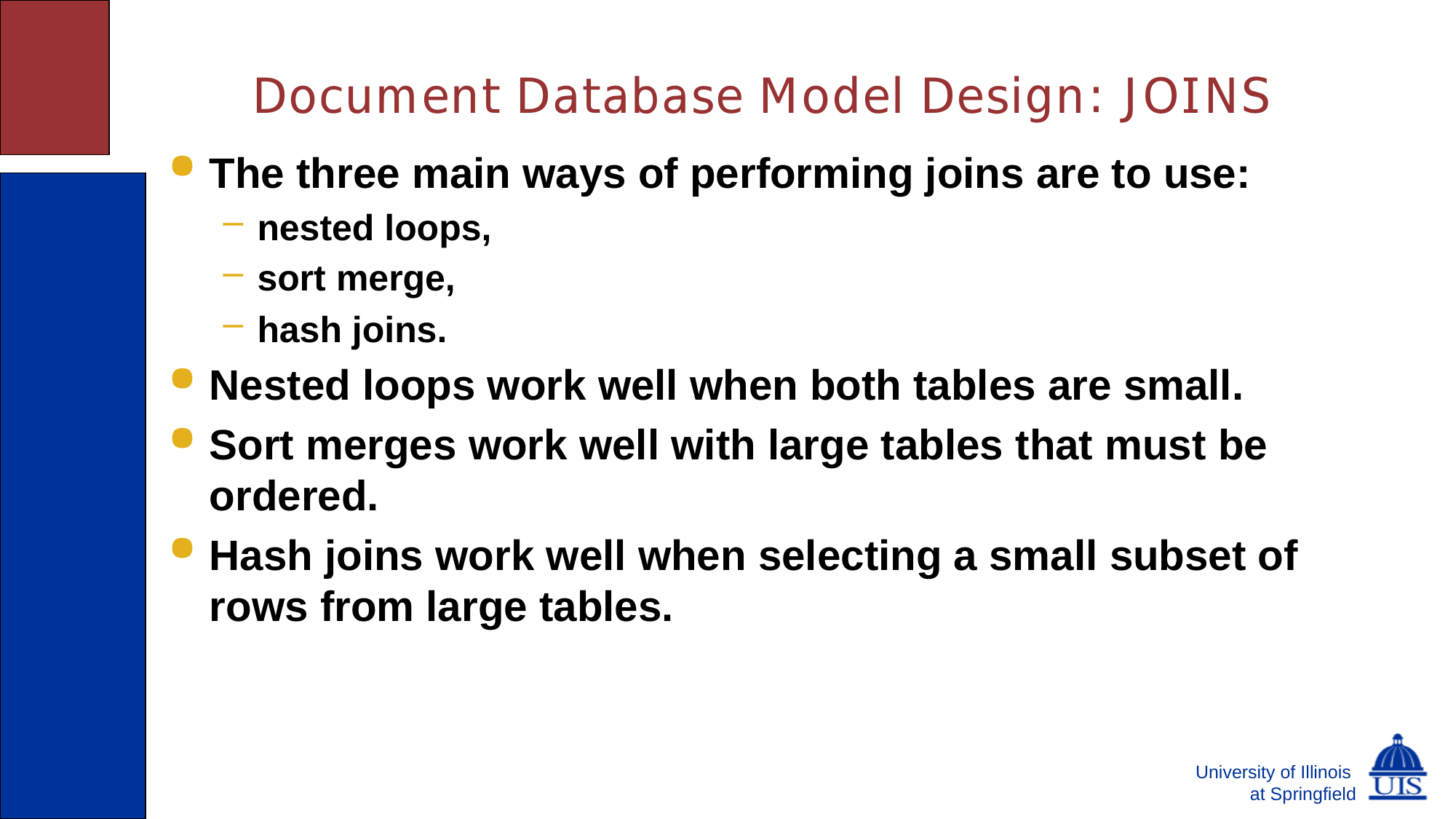

# Document Database Model Design: JOINS
The three main ways of performing joins are to use:
nested loops,
sort merge,
hash joins.
Nested loops work well when both tables are small.
Sort merges work well with large tables that must be ordered.
Hash joins work well when selecting a small subset of rows from large tables.